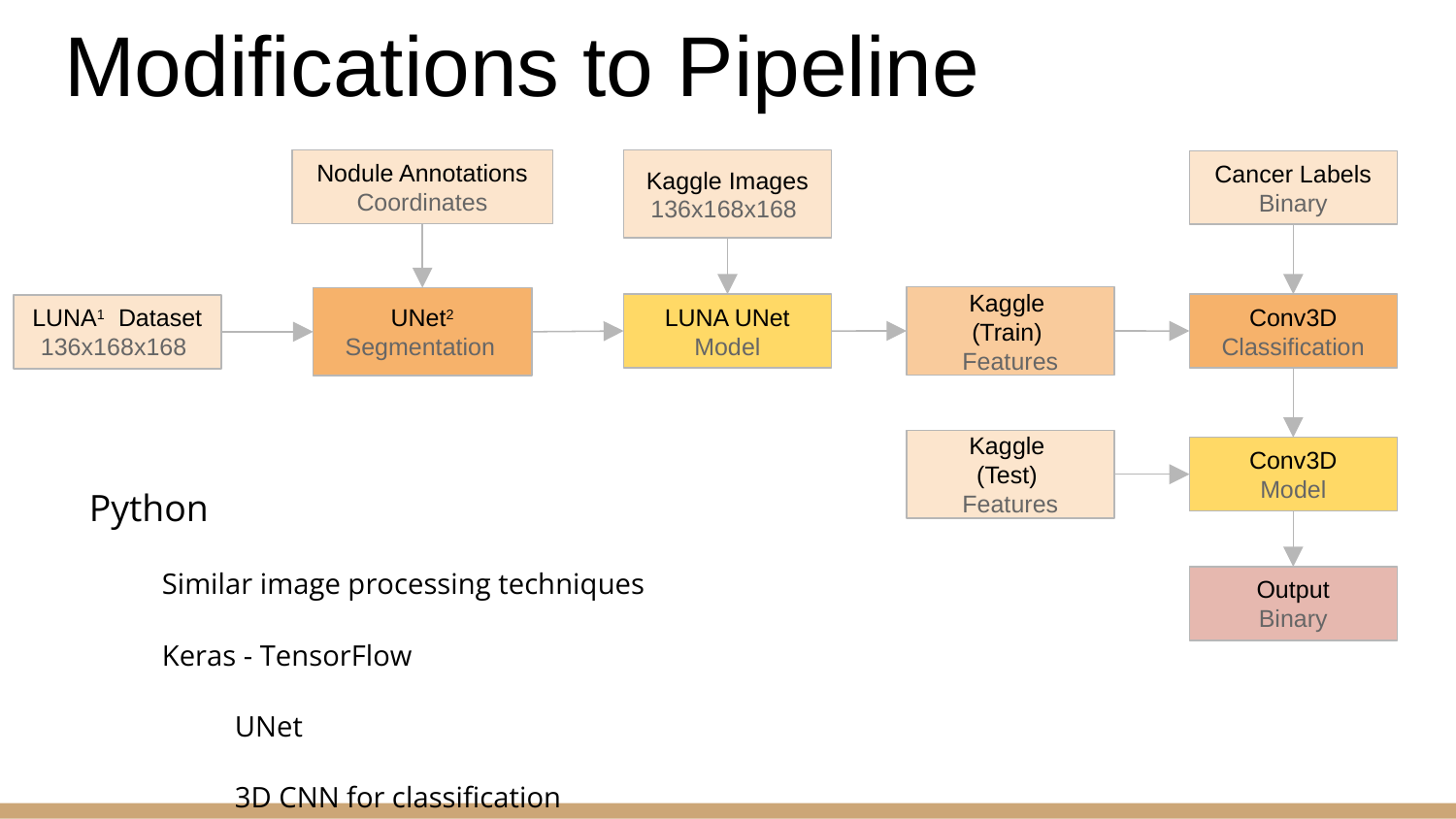

# Modifications to Pipeline
Nodule Annotations
Coordinates
Kaggle Images
136x168x168
Cancer Labels
Binary
Kaggle
(Train)
Features
UNet2 Segmentation
LUNA UNet Model
Conv3D
Classification
LUNA1  Dataset
136x168x168
Kaggle
(Test)
Features
Conv3D
Model
Python
Similar image processing techniques
Keras - TensorFlow
UNet
3D CNN for classification

Output
Binary